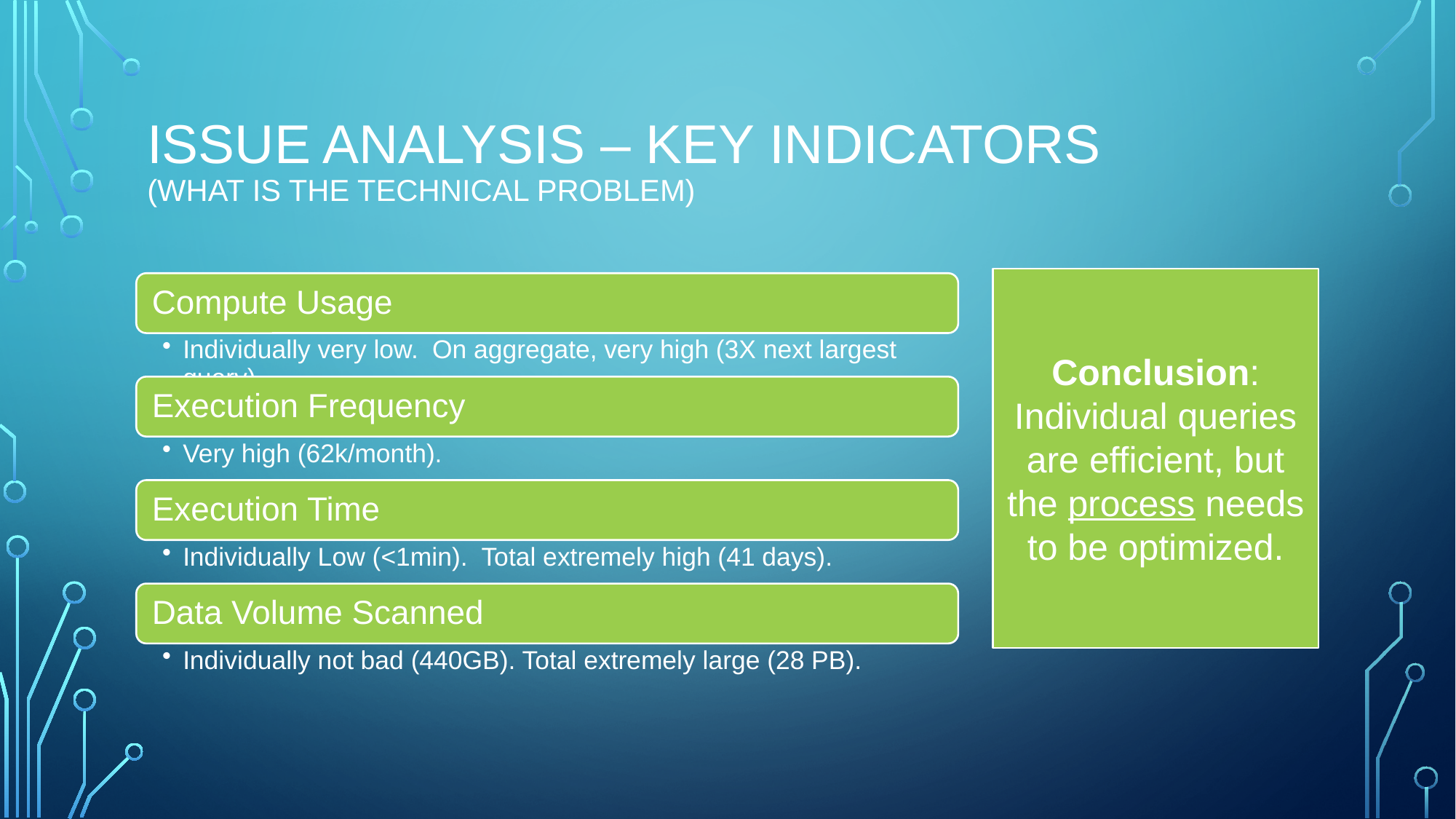

# Issue Analysis – Key Indicators (what is the technical problem)
Compute Usage
Individually very low.  On aggregate, very high (3X next largest query).
Execution Frequency
Very high (62k/month).
Execution Time
Individually Low (<1min).  Total extremely high (41 days).
Data Volume Scanned
Individually not bad (440GB). Total extremely large (28 PB).
Conclusion: Individual queries are efficient, but the process needs to be optimized.